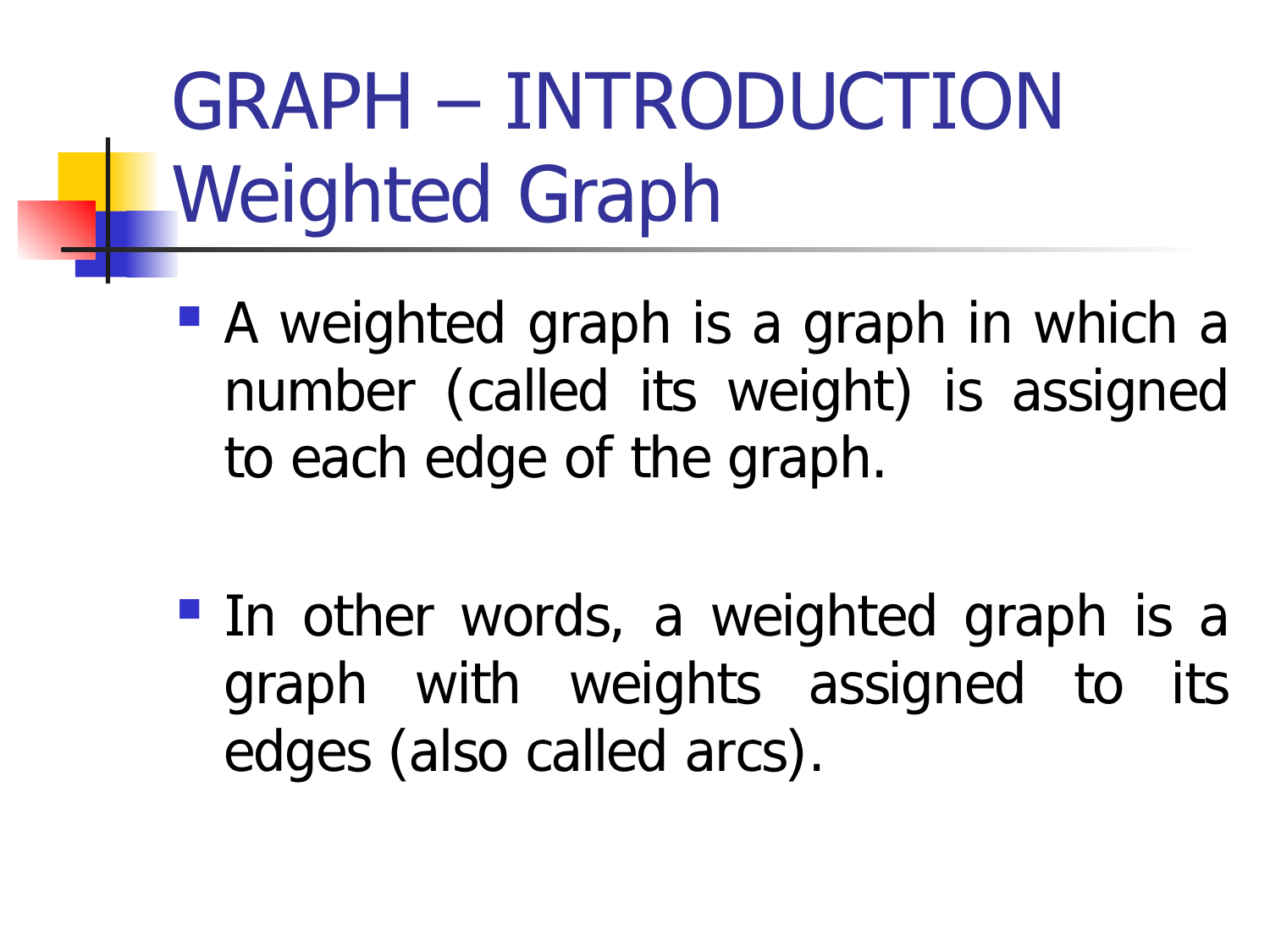

# GRAPH – INTRODUCTION Weighted Graph
A weighted graph is a graph in which a number (called its weight) is assigned to each edge of the graph.

In other words, a weighted graph is a graph with weights assigned to its edges (also called arcs).